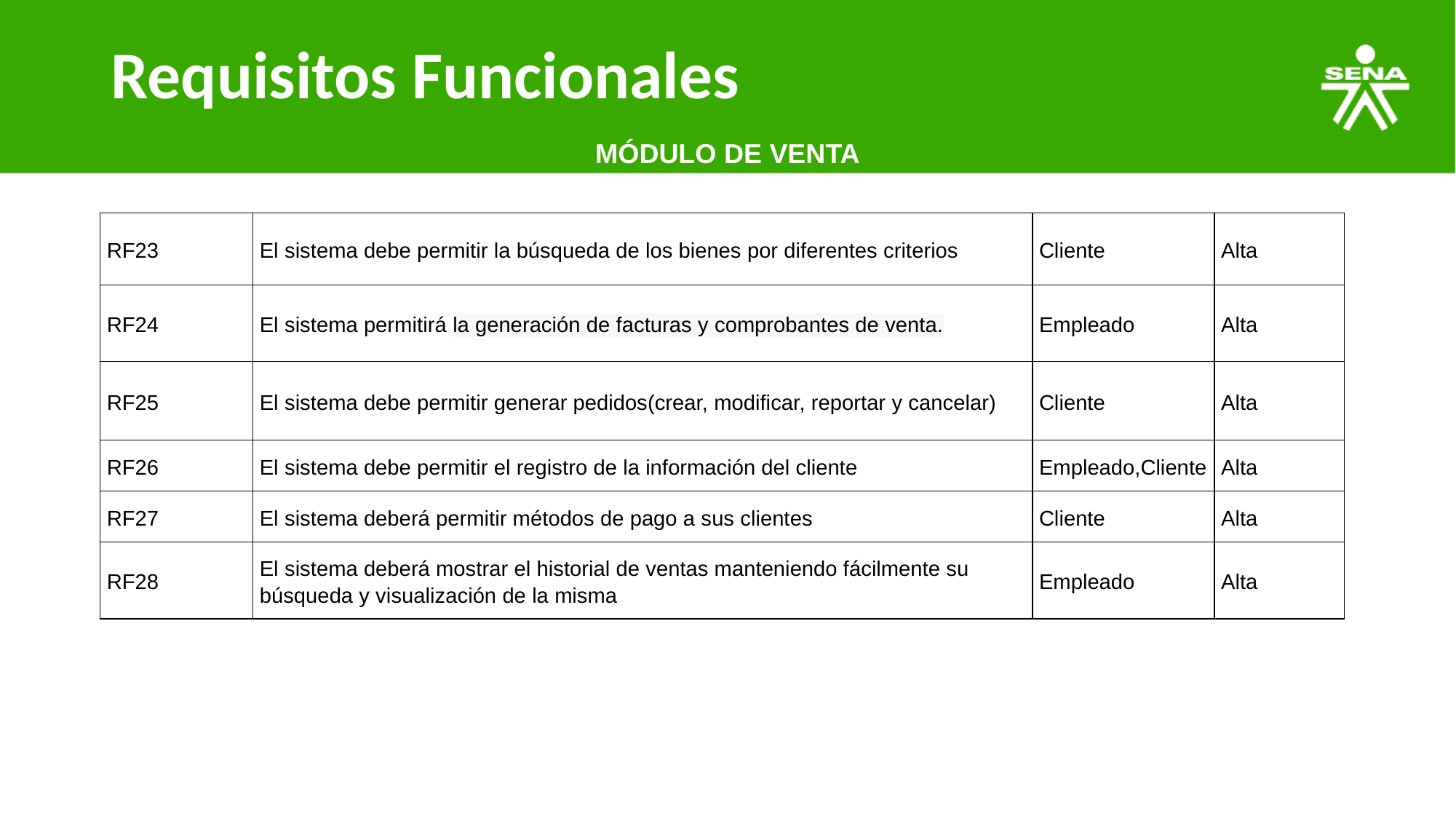

# Requisitos Funcionales
MÓDULO DE VENTA

| RF23 | El sistema debe permitir la búsqueda de los bienes por diferentes criterios | Cliente | Alta |
| --- | --- | --- | --- |
| RF24 | El sistema permitirá la generación de facturas y comprobantes de venta. | Empleado | Alta |
| RF25 | El sistema debe permitir generar pedidos(crear, modificar, reportar y cancelar) | Cliente | Alta |
| RF26 | El sistema debe permitir el registro de la información del cliente | Empleado,Cliente | Alta |
| RF27 | El sistema deberá permitir métodos de pago a sus clientes | Cliente | Alta |
| RF28 | El sistema deberá mostrar el historial de ventas manteniendo fácilmente su búsqueda y visualización de la misma | Empleado | Alta |